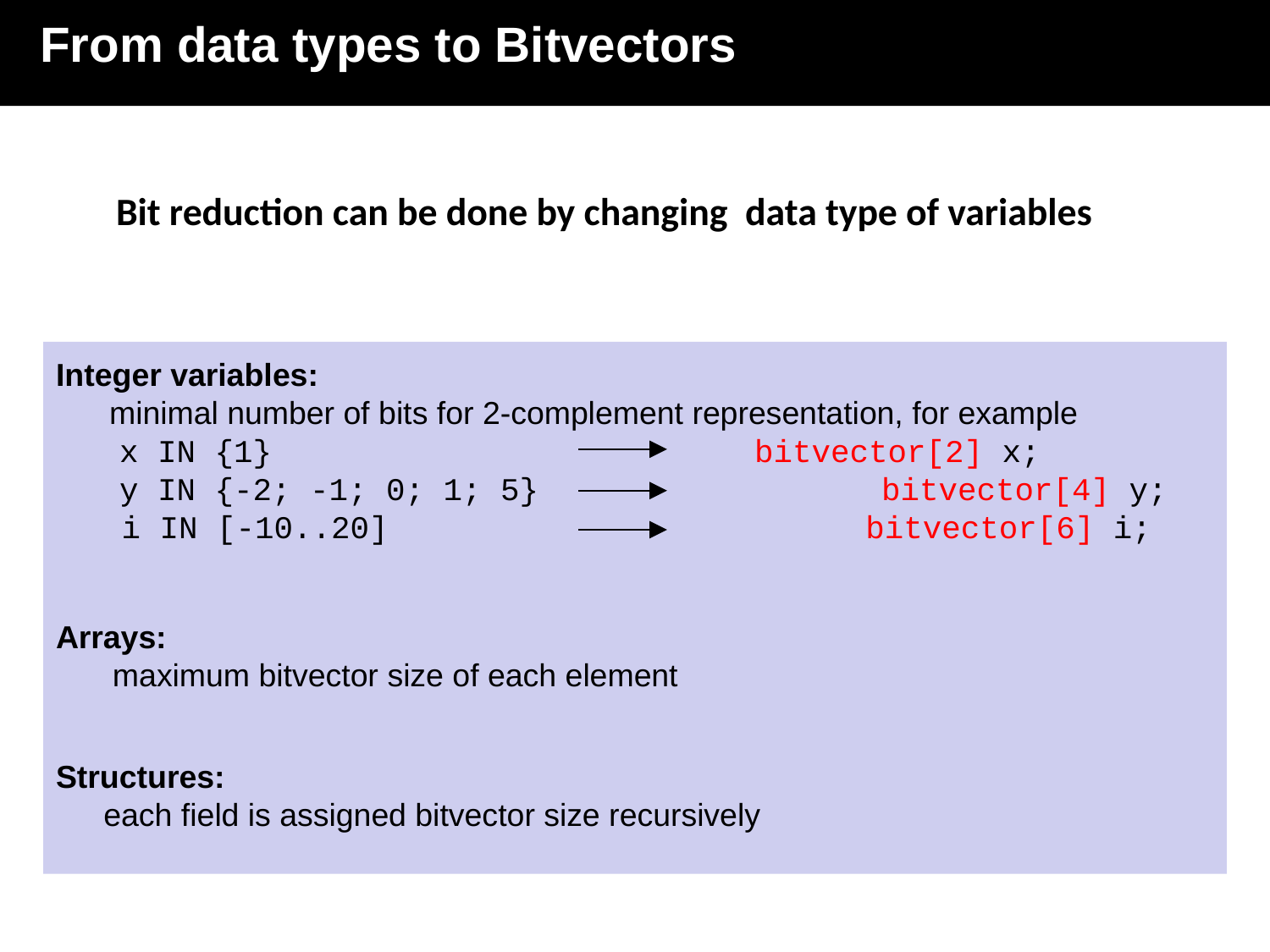

# From data types to Bitvectors
Bit reduction can be done by changing  data type of variables
Integer variables:
      minimal number of bits for 2-complement representation, for example
x IN {1}                        	bitvector[2] x;
y IN {-2; -1; 0; 1; 5}			bitvector[4] y;
	  i IN [-10..20]            		bitvector[6] i;

Arrays:
	 maximum bitvector size of each element

Structures:
	each field is assigned bitvector size recursively